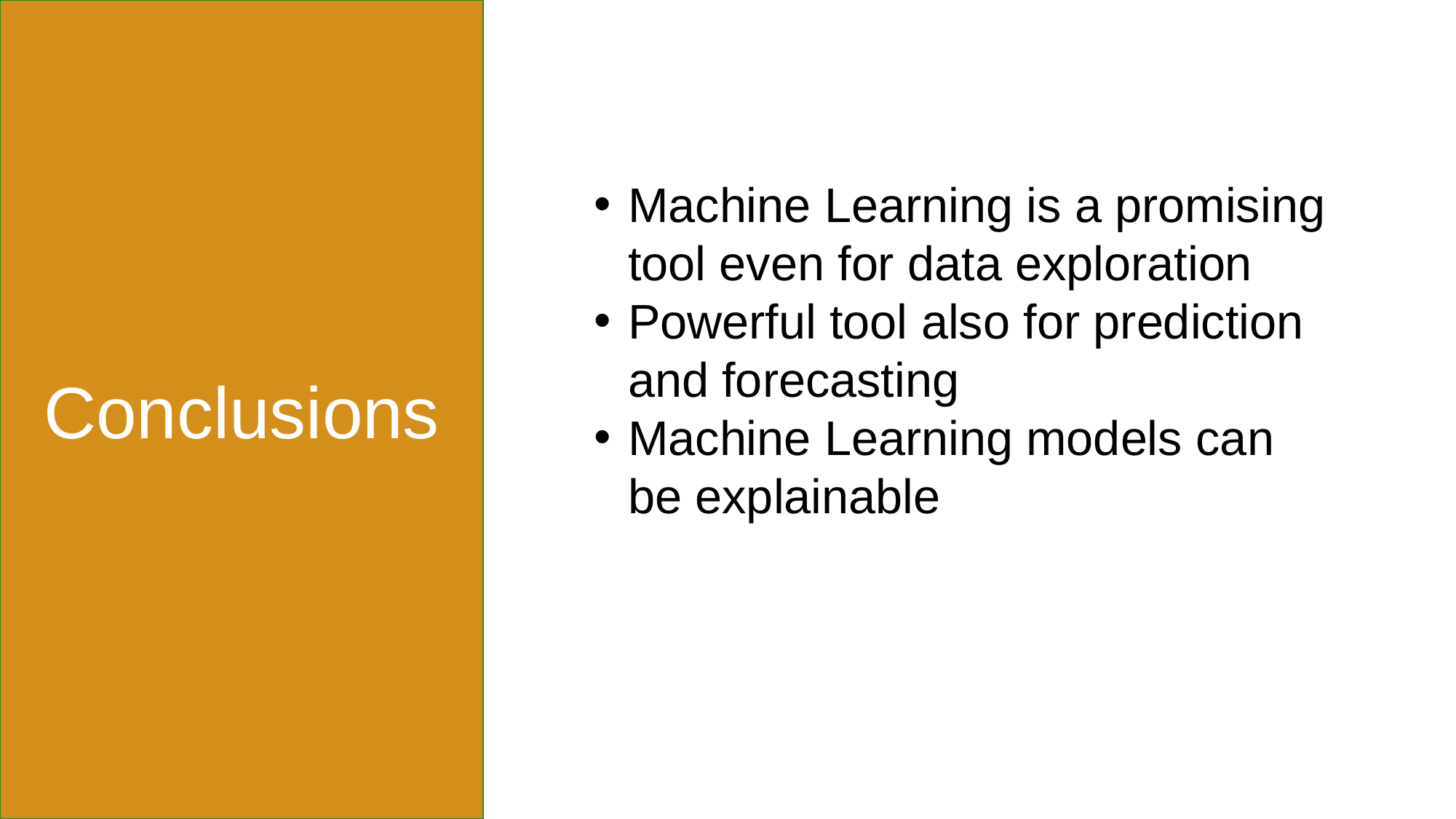

Conclusions
Machine Learning is a promising tool even for data exploration
Powerful tool also for prediction and forecasting
Machine Learning models can be explainable